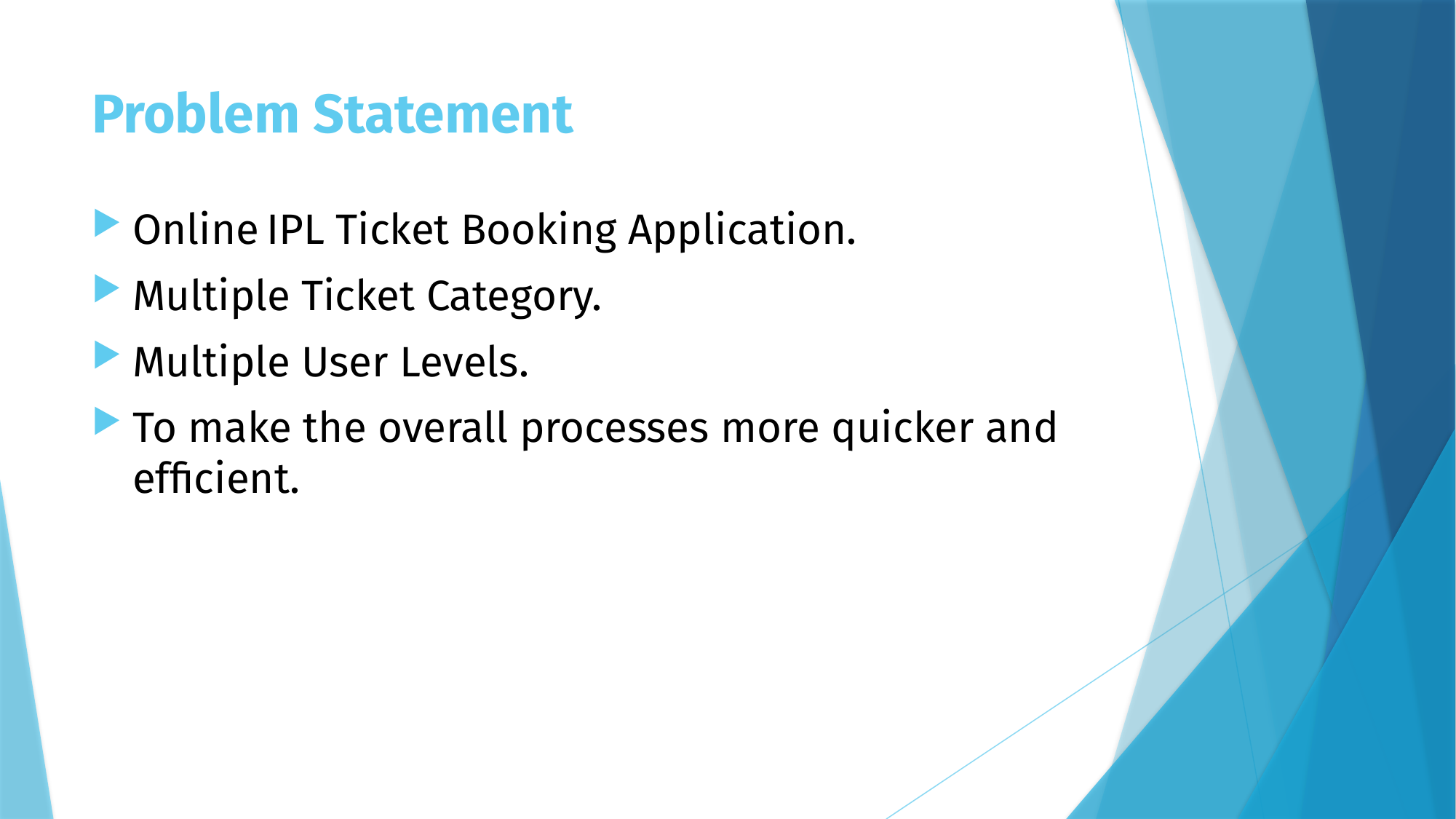

# Problem Statement
Online IPL Ticket Booking Application.
Multiple Ticket Category.
Multiple User Levels.
To make the overall processes more quicker and efficient.